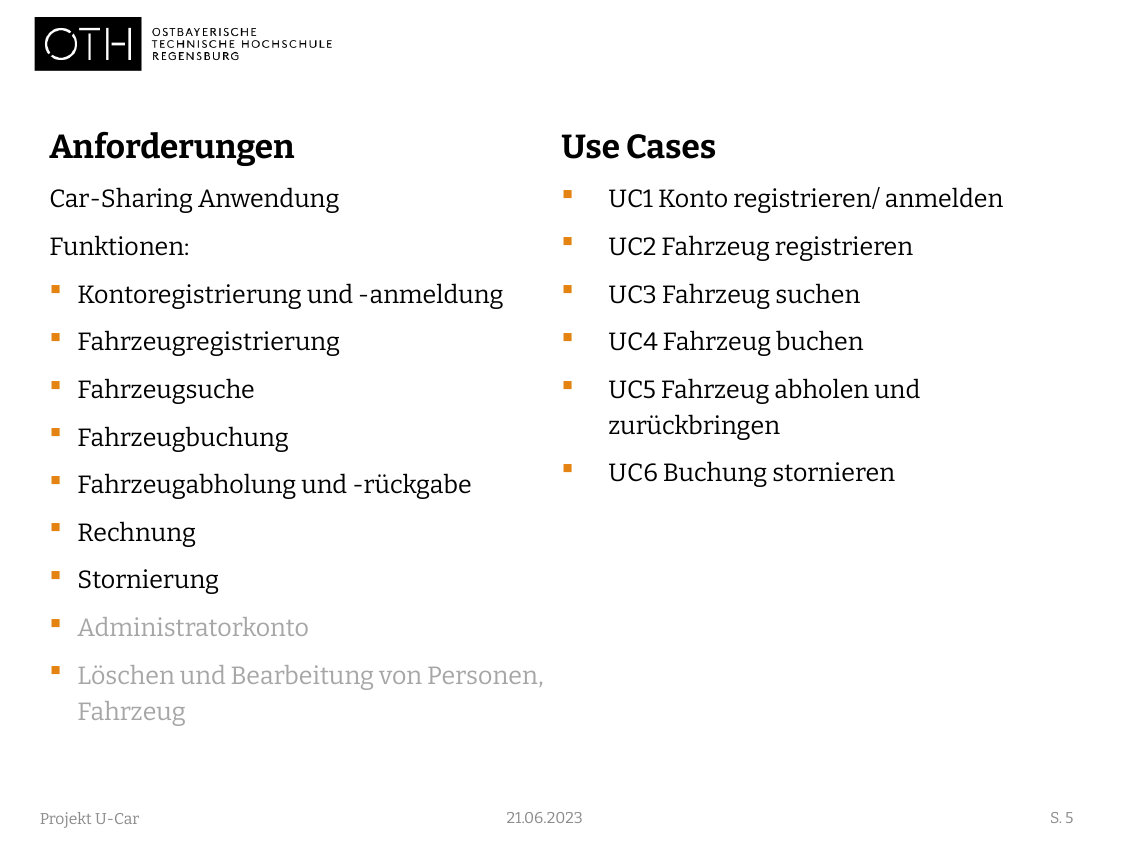

Anforderungen
Car-Sharing Anwendung
Funktionen:
Kontoregistrierung und -anmeldung
Fahrzeugregistrierung
Fahrzeugsuche
Fahrzeugbuchung
Fahrzeugabholung und -rückgabe
Rechnung
Stornierung
Administratorkonto
Löschen und Bearbeitung von Personen, Fahrzeug
Use Cases
UC1 Konto registrieren/ anmelden
UC2 Fahrzeug registrieren
UC3 Fahrzeug suchen
UC4 Fahrzeug buchen
UC5 Fahrzeug abholen und zurückbringen
UC6 Buchung stornieren